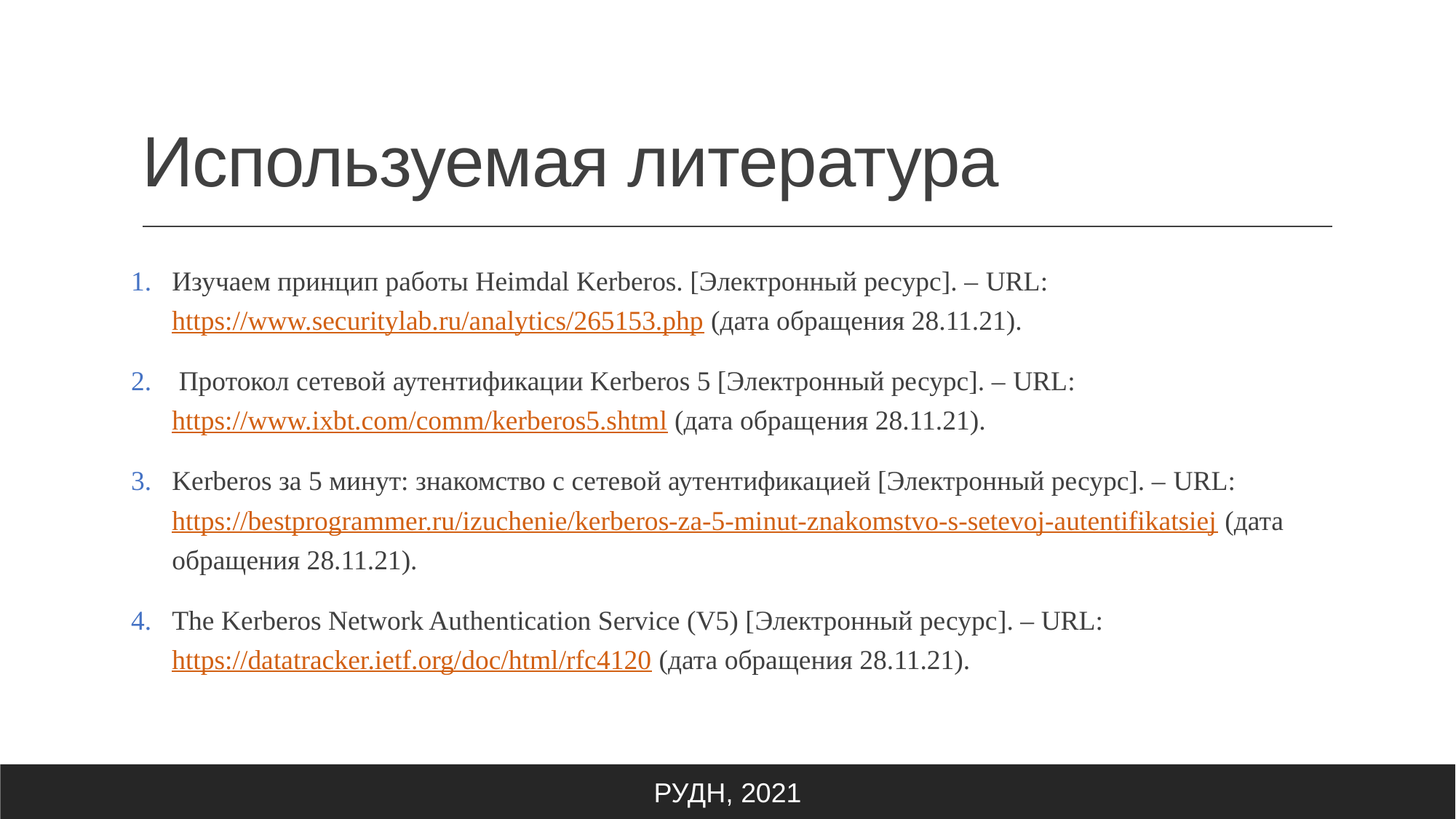

# Используемая литература
Изучаем принцип работы Неimdal Kerberos. [Электронный ресурс]. – URL: https://www.securitylab.ru/analytics/265153.php (дата обращения 28.11.21).
 Протокол сетевой аутентификации Kerberos 5 [Электронный ресурс]. – URL: https://www.ixbt.com/comm/kerberos5.shtml (дата обращения 28.11.21).
Kerberos за 5 минут: знакомство с сетевой аутентификацией [Электронный ресурс]. – URL: https://bestprogrammer.ru/izuchenie/kerberos-za-5-minut-znakomstvo-s-setevoj-autentifikatsiej (дата обращения 28.11.21).
The Kerberos Network Authentication Service (V5) [Электронный ресурс]. – URL:  https://datatracker.ietf.org/doc/html/rfc4120 (дата обращения 28.11.21).

РУДН, 2021